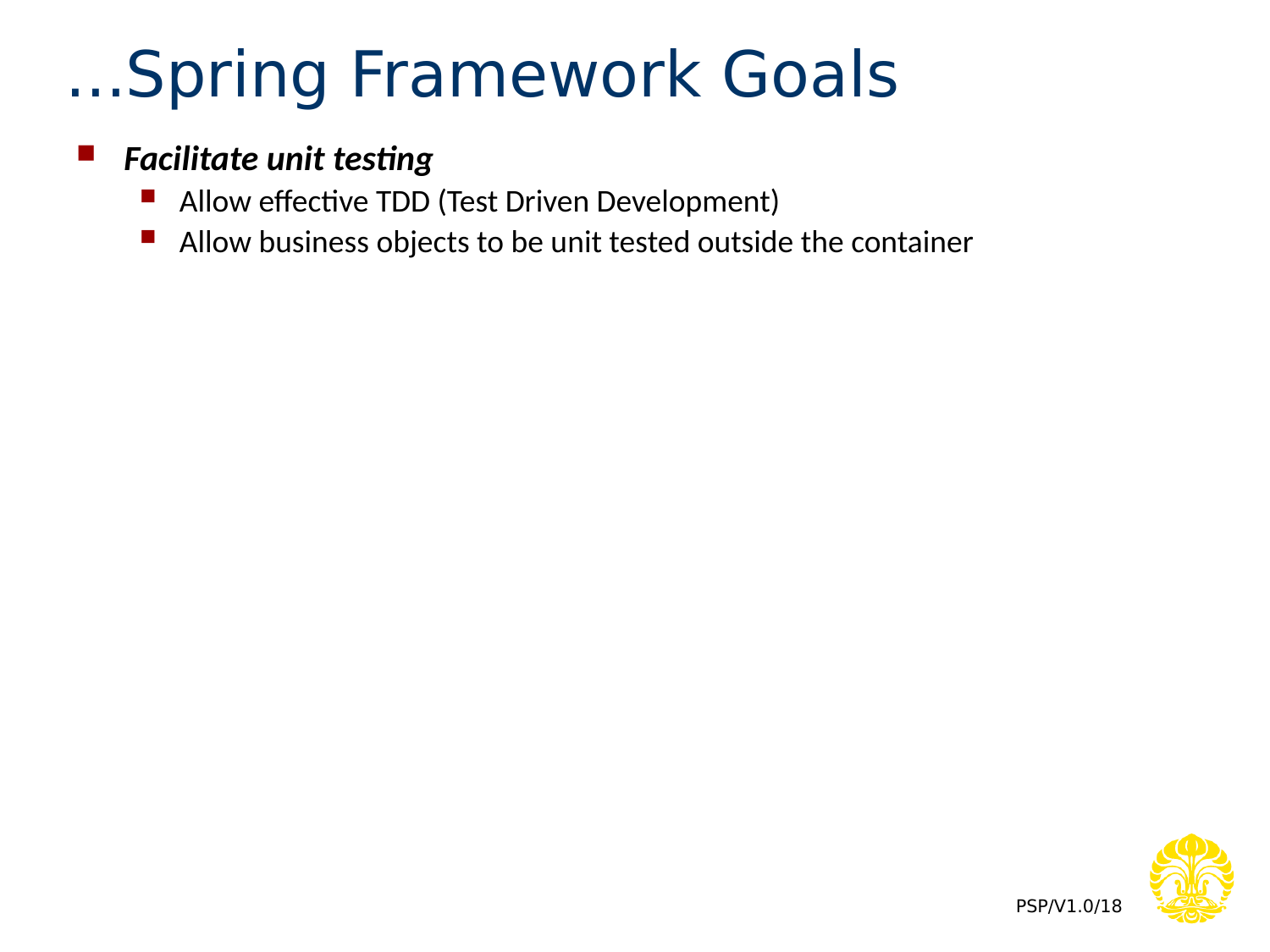

# ...Spring Framework Goals
Facilitate unit testing
Allow effective TDD (Test Driven Development)
Allow business objects to be unit tested outside the container